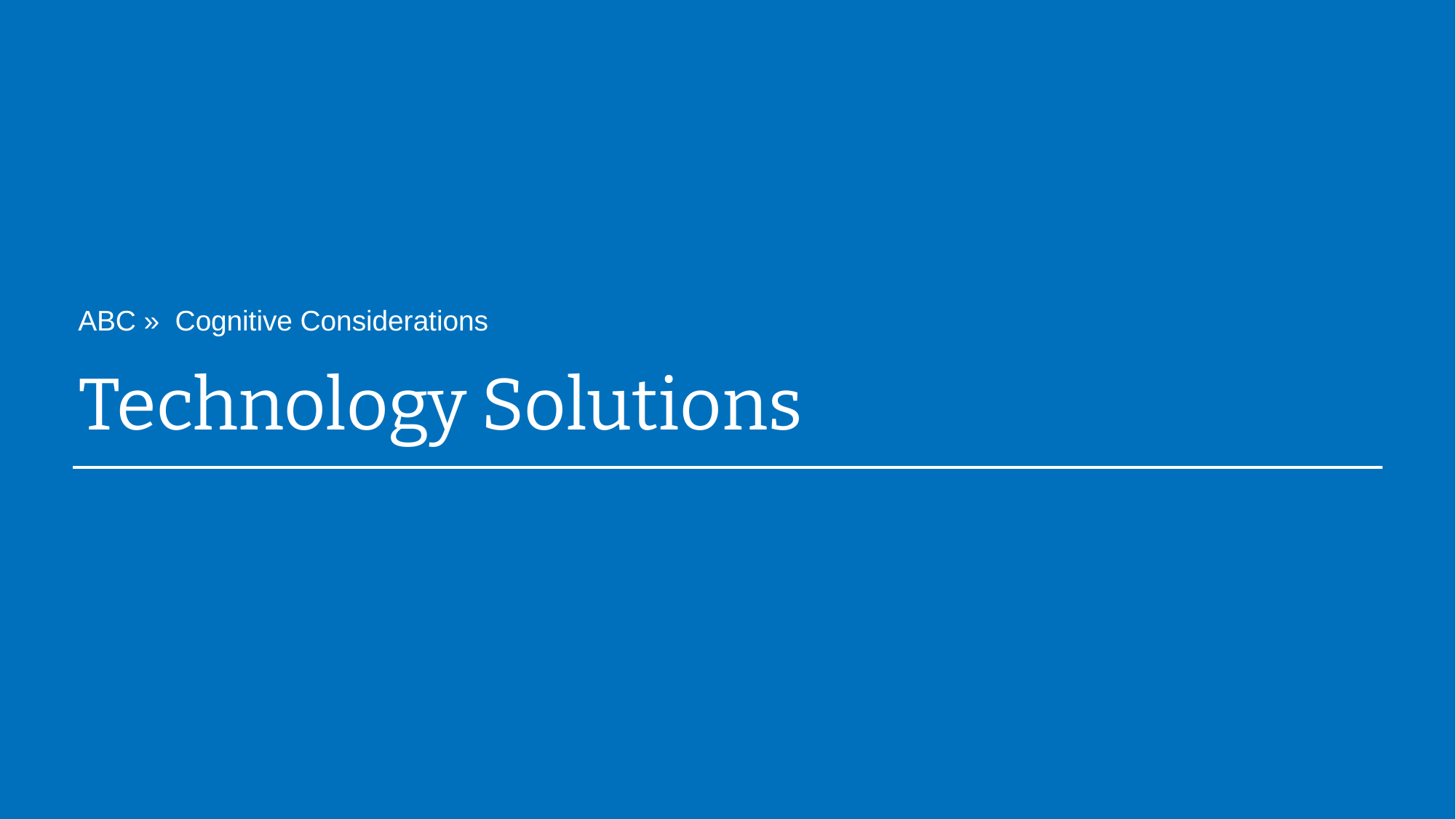

ABC »  Cognitive Considerations
# Technology Solutions